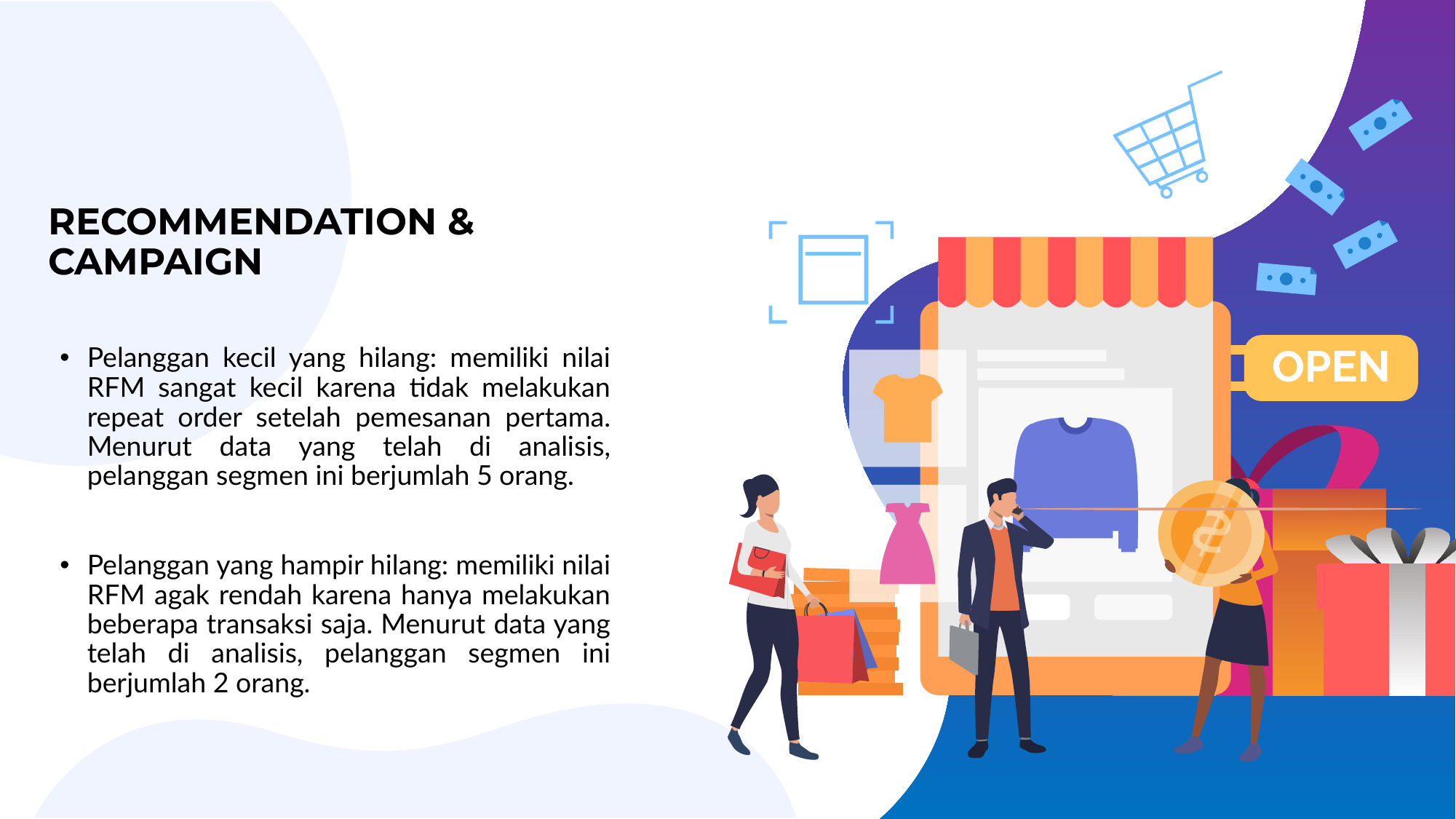

# RECOMMENDATION & CAMPAIGN
Pelanggan kecil yang hilang: memiliki nilai RFM sangat kecil karena tidak melakukan repeat order setelah pemesanan pertama. Menurut data yang telah di analisis, pelanggan segmen ini berjumlah 5 orang.

Pelanggan yang hampir hilang: memiliki nilai RFM agak rendah karena hanya melakukan beberapa transaksi saja. Menurut data yang telah di analisis, pelanggan segmen ini berjumlah 2 orang.